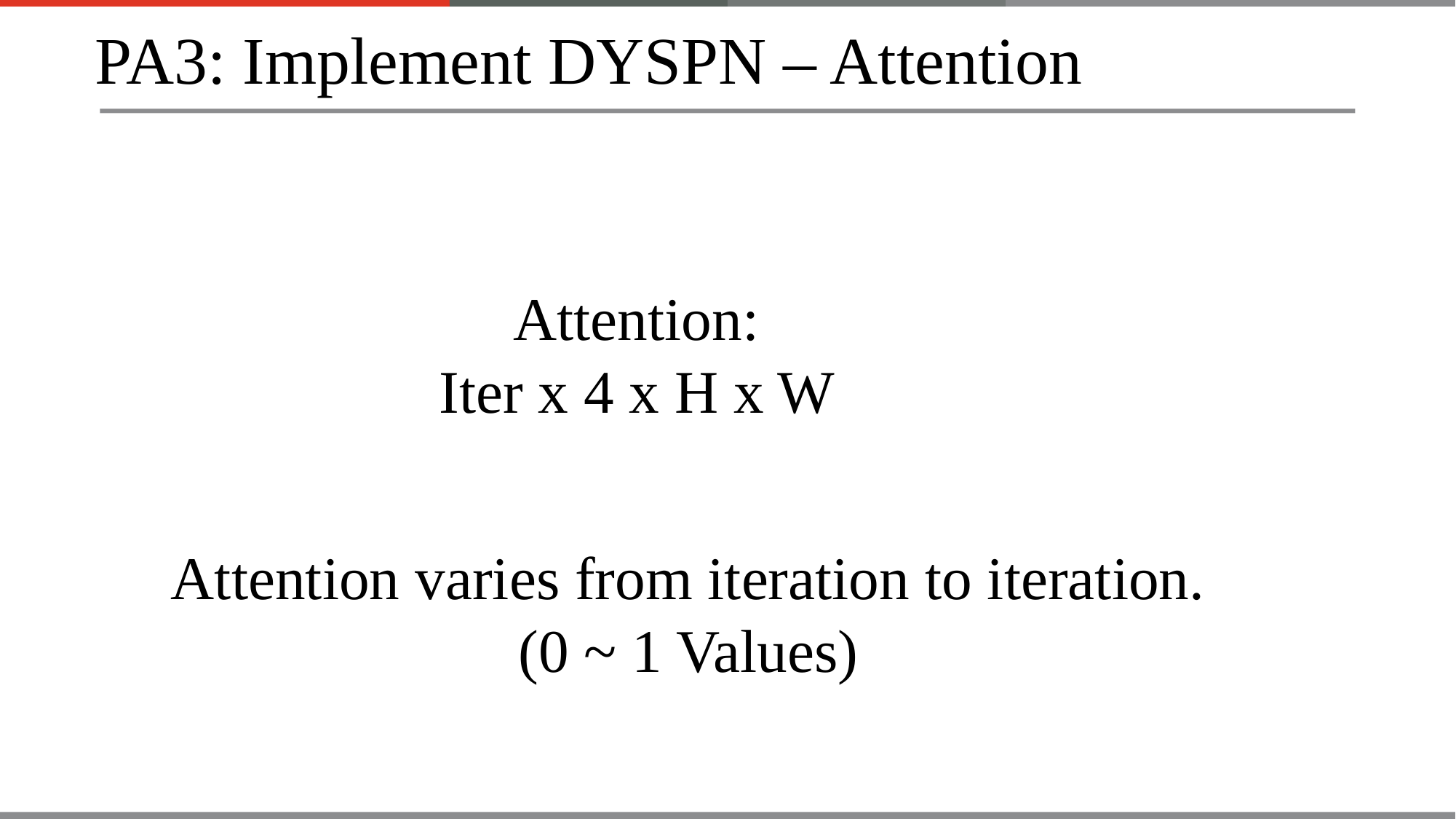

PA3: Implement DYSPN – Attention
Attention:
Iter x 4 x H x W
Attention varies from iteration to iteration.
(0 ~ 1 Values)